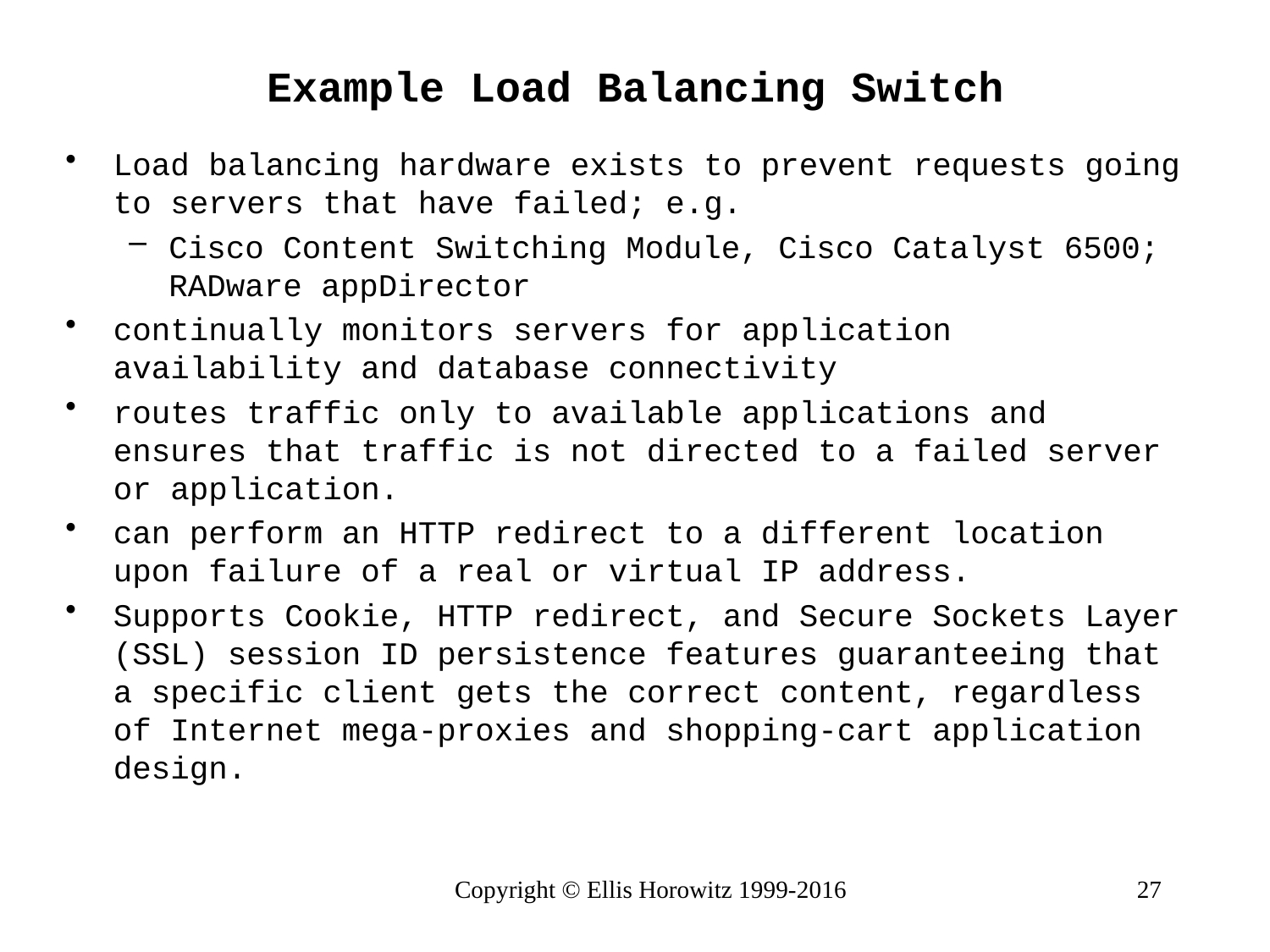

# Example Load Balancing Switch
Load balancing hardware exists to prevent requests going to servers that have failed; e.g.
Cisco Content Switching Module, Cisco Catalyst 6500; RADware appDirector
continually monitors servers for application availability and database connectivity
routes traffic only to available applications and ensures that traffic is not directed to a failed server or application.
can perform an HTTP redirect to a different location upon failure of a real or virtual IP address.
Supports Cookie, HTTP redirect, and Secure Sockets Layer (SSL) session ID persistence features guaranteeing that a specific client gets the correct content, regardless of Internet mega-proxies and shopping-cart application design.
Copyright © Ellis Horowitz 1999-2016
27